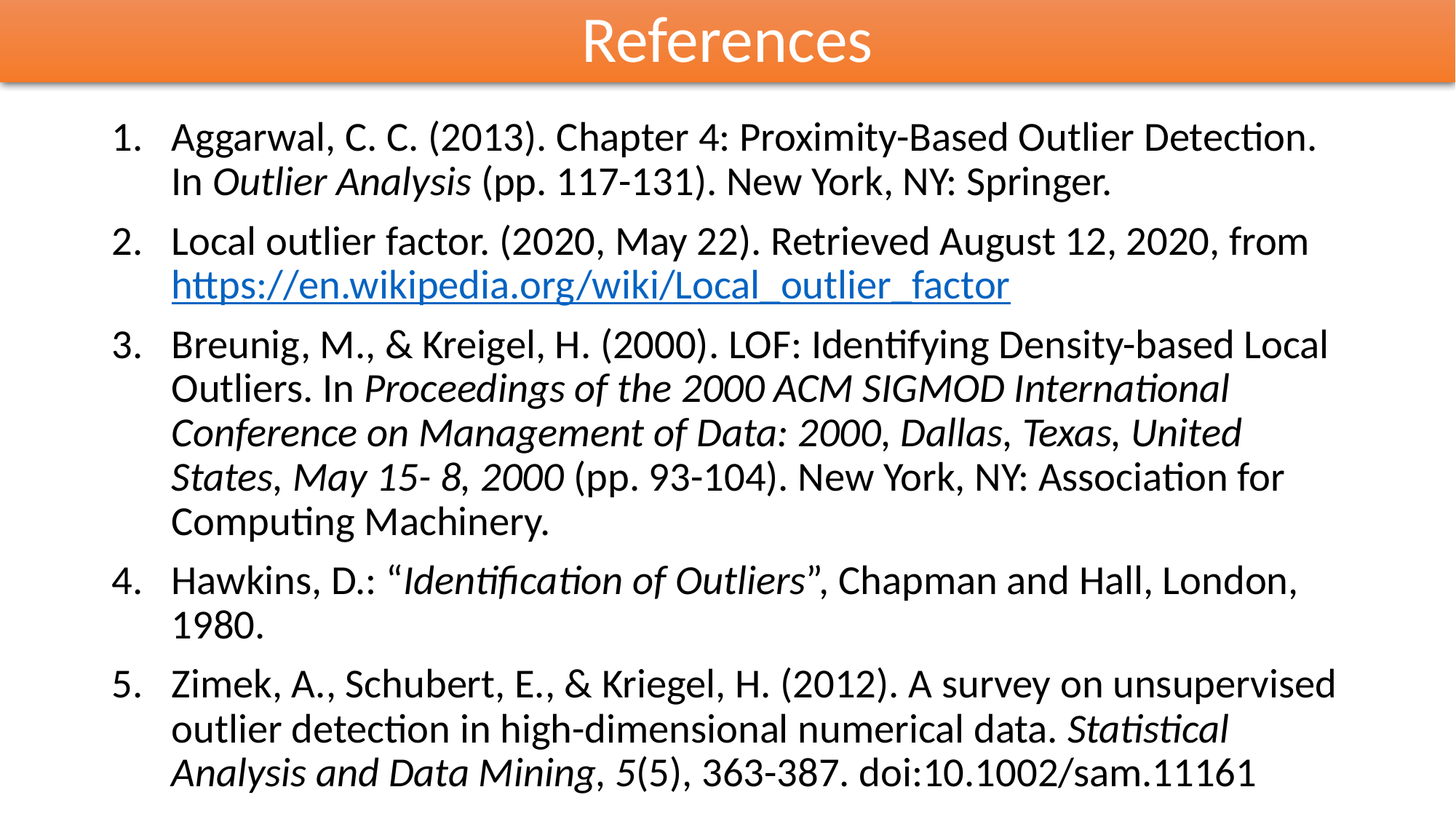

# References
Aggarwal, C. C. (2013). Chapter 4: Proximity-Based Outlier Detection. In Outlier Analysis (pp. 117-131). New York, NY: Springer.
Local outlier factor. (2020, May 22). Retrieved August 12, 2020, from https://en.wikipedia.org/wiki/Local_outlier_factor
Breunig, M., & Kreigel, H. (2000). LOF: Identifying Density-based Local Outliers. In Proceedings of the 2000 ACM SIGMOD International Conference on Management of Data: 2000, Dallas, Texas, United States, May 15- 8, 2000 (pp. 93-104). New York, NY: Association for Computing Machinery.
Hawkins, D.: “Identification of Outliers”, Chapman and Hall, London, 1980.
Zimek, A., Schubert, E., & Kriegel, H. (2012). A survey on unsupervised outlier detection in high-dimensional numerical data. Statistical Analysis and Data Mining, 5(5), 363-387. doi:10.1002/sam.11161